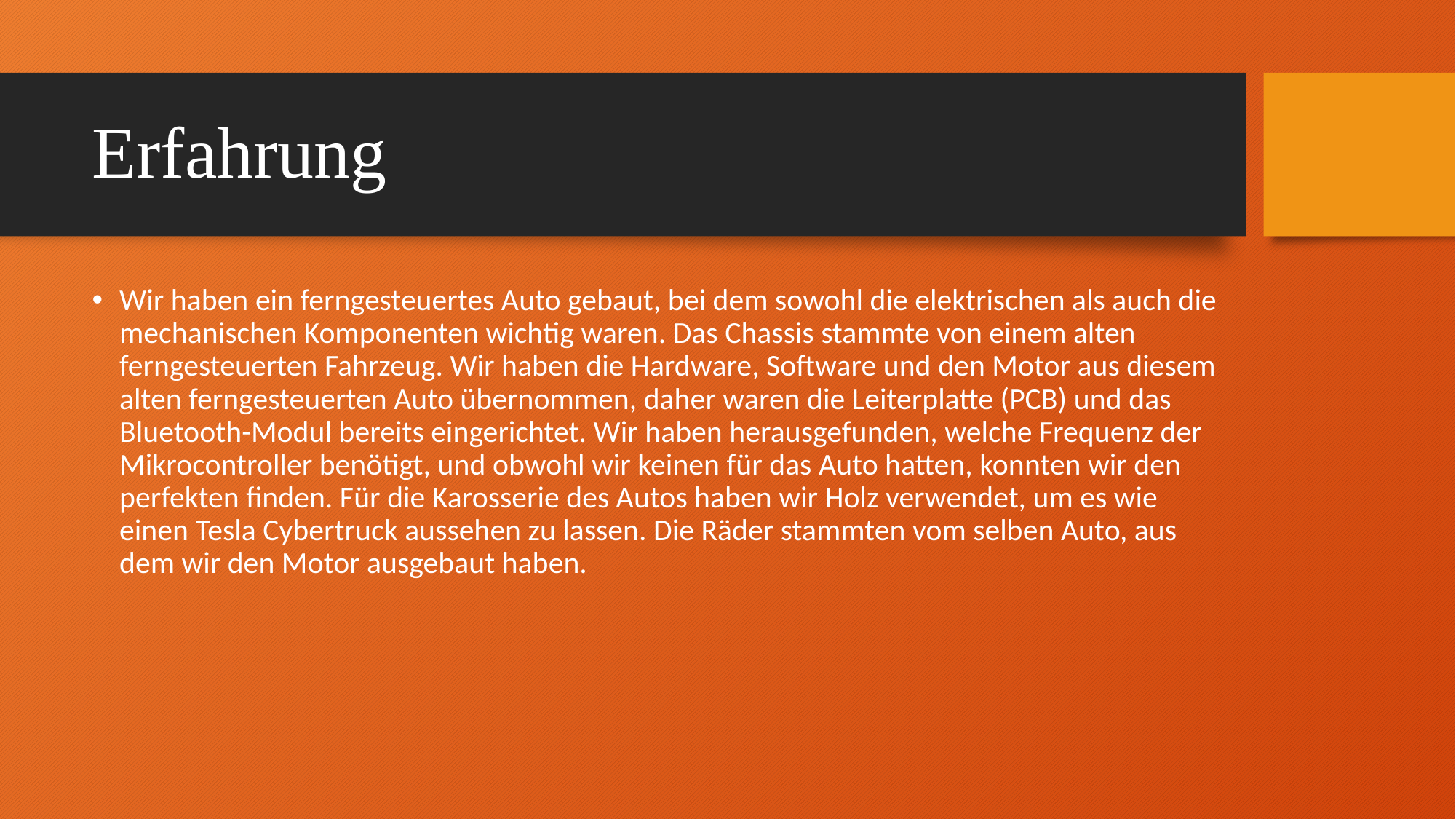

# Erfahrung
Wir haben ein ferngesteuertes Auto gebaut, bei dem sowohl die elektrischen als auch die mechanischen Komponenten wichtig waren. Das Chassis stammte von einem alten ferngesteuerten Fahrzeug. Wir haben die Hardware, Software und den Motor aus diesem alten ferngesteuerten Auto übernommen, daher waren die Leiterplatte (PCB) und das Bluetooth-Modul bereits eingerichtet. Wir haben herausgefunden, welche Frequenz der Mikrocontroller benötigt, und obwohl wir keinen für das Auto hatten, konnten wir den perfekten finden. Für die Karosserie des Autos haben wir Holz verwendet, um es wie einen Tesla Cybertruck aussehen zu lassen. Die Räder stammten vom selben Auto, aus dem wir den Motor ausgebaut haben.